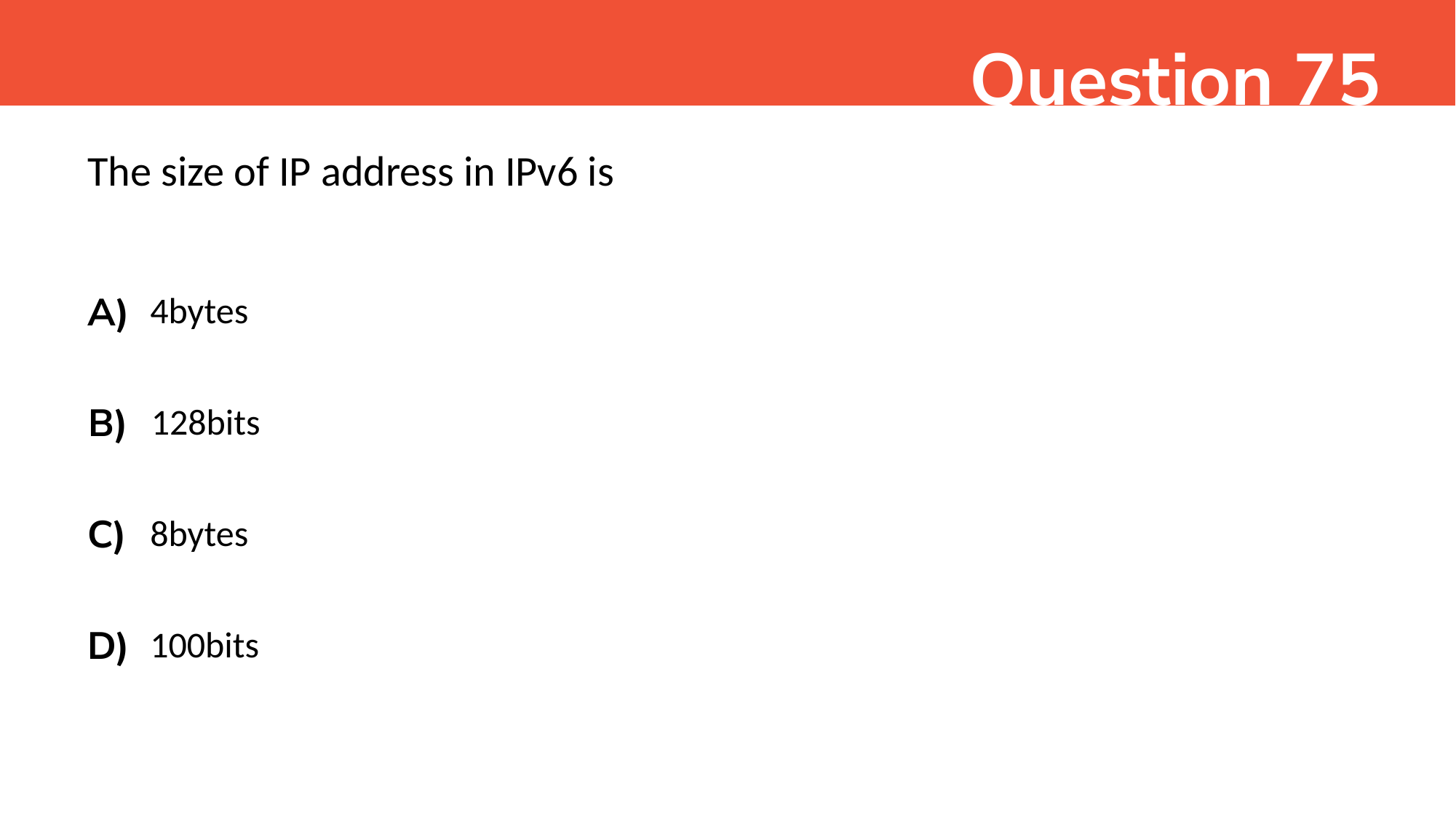

Question 75
The size of IP address in IPv6 is
A)
4bytes

B)
128bits
C)
8bytes
D)
100bits